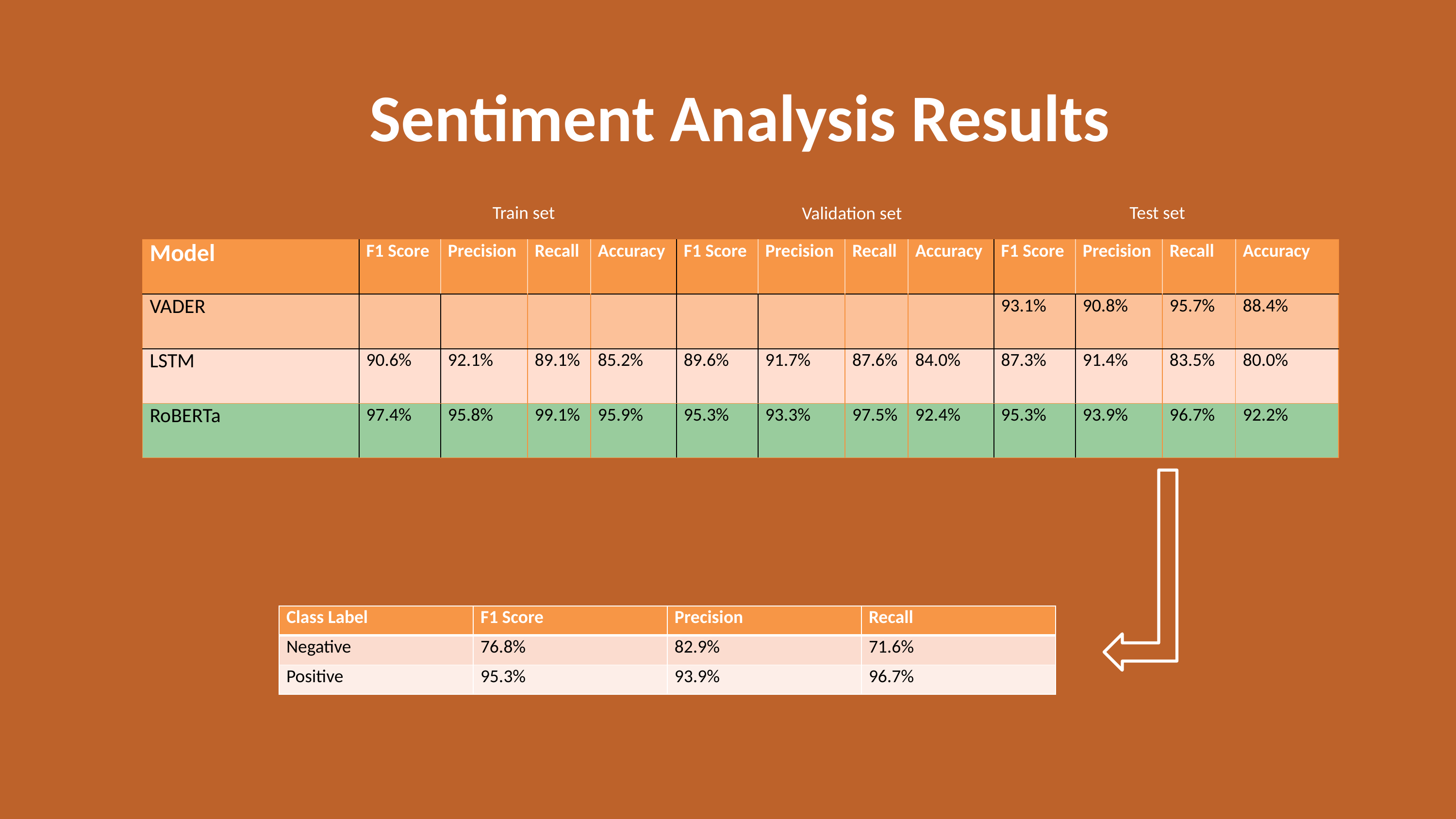

Sentiment Analysis Results
Train set
Test set
Validation set
| Model | F1 Score | Precision | Recall | Accuracy | F1 Score | Precision | Recall | Accuracy | F1 Score | Precision | Recall | Accuracy |
| --- | --- | --- | --- | --- | --- | --- | --- | --- | --- | --- | --- | --- |
| VADER |  |  |  |  |  |  |  |  | 93.1% | 90.8% | 95.7% | 88.4% |
| LSTM | 90.6% | 92.1% | 89.1% | 85.2% | 89.6% | 91.7% | 87.6% | 84.0% | 87.3% | 91.4% | 83.5% | 80.0% |
| RoBERTa | 97.4% | 95.8% | 99.1% | 95.9% | 95.3% | 93.3% | 97.5% | 92.4% | 95.3% | 93.9% | 96.7% | 92.2% |

| Class Label | F1 Score | Precision | Recall |
| --- | --- | --- | --- |
| Negative | 76.8% | 82.9% | 71.6% |
| Positive | 95.3% | 93.9% | 96.7% |